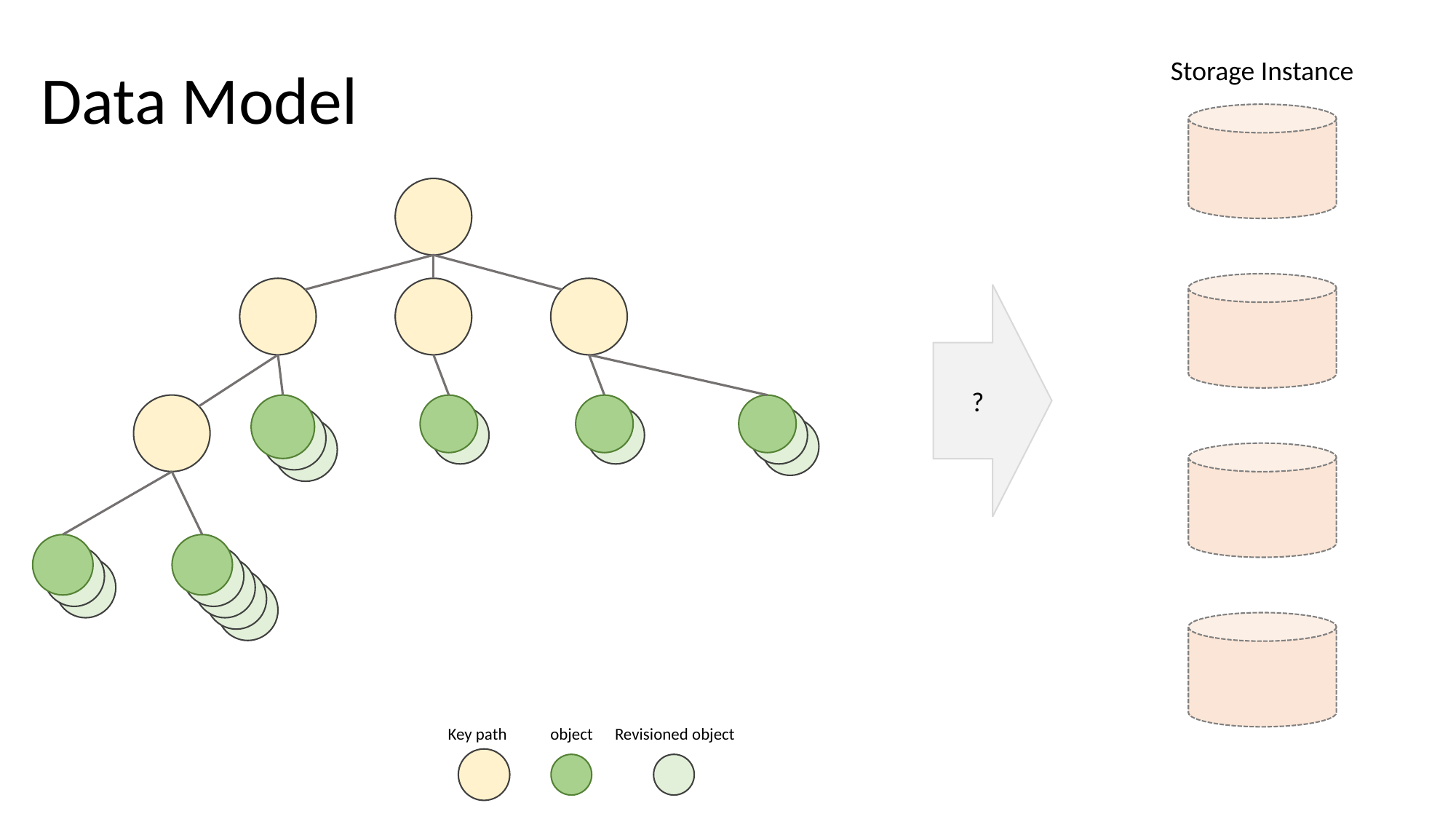

# Data Model
Storage Instance

/b/m0
/c/s0
/c/t
/a/y
/c/t
/a/y

/a/x/x1
/a/x/x0
/a/x/x1
/a/x/x0
/a/x/x1
/a/x/x1

?

Key path
object
Revisioned object